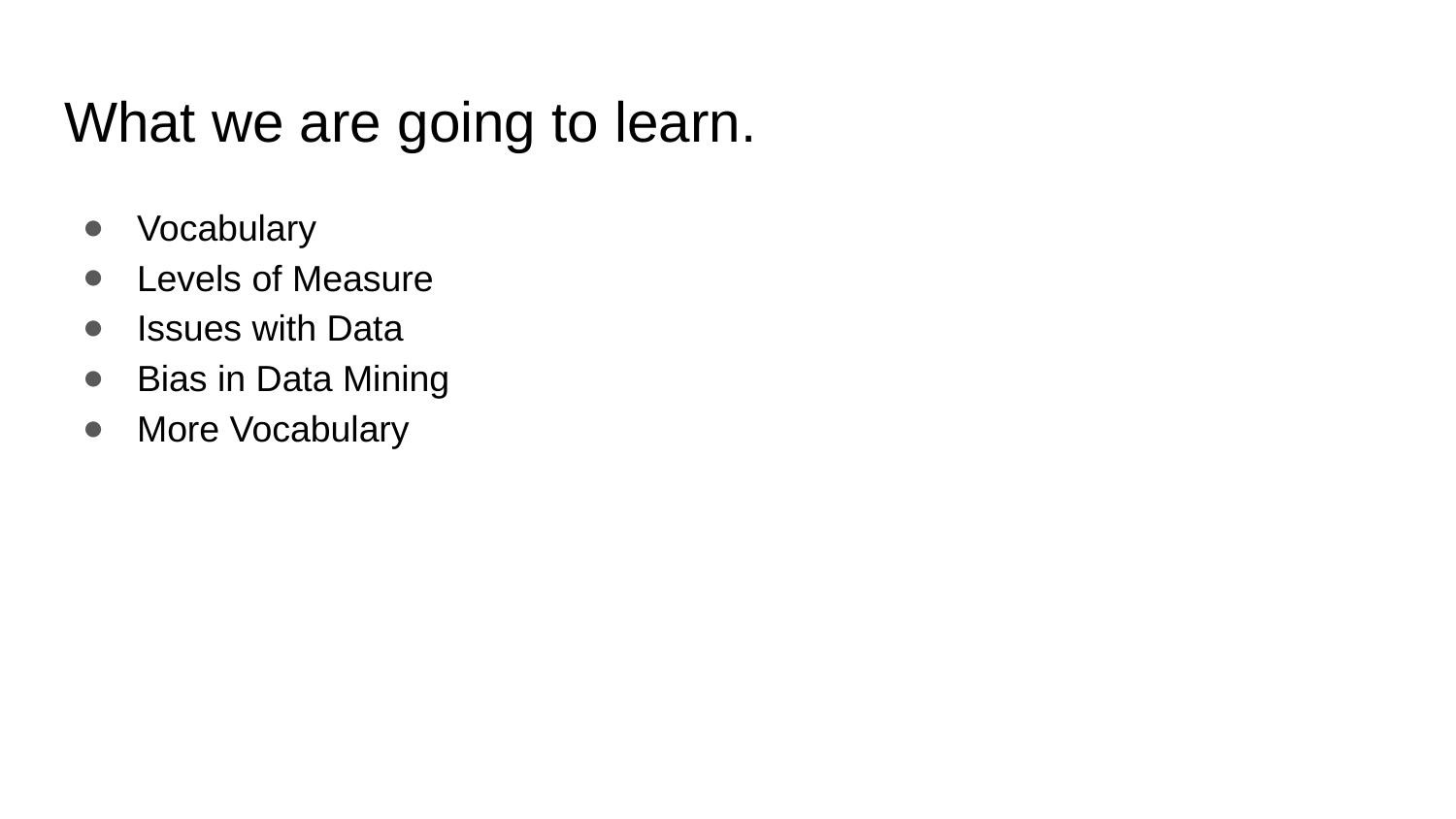

# What we are going to learn.
Vocabulary
Levels of Measure
Issues with Data
Bias in Data Mining
More Vocabulary